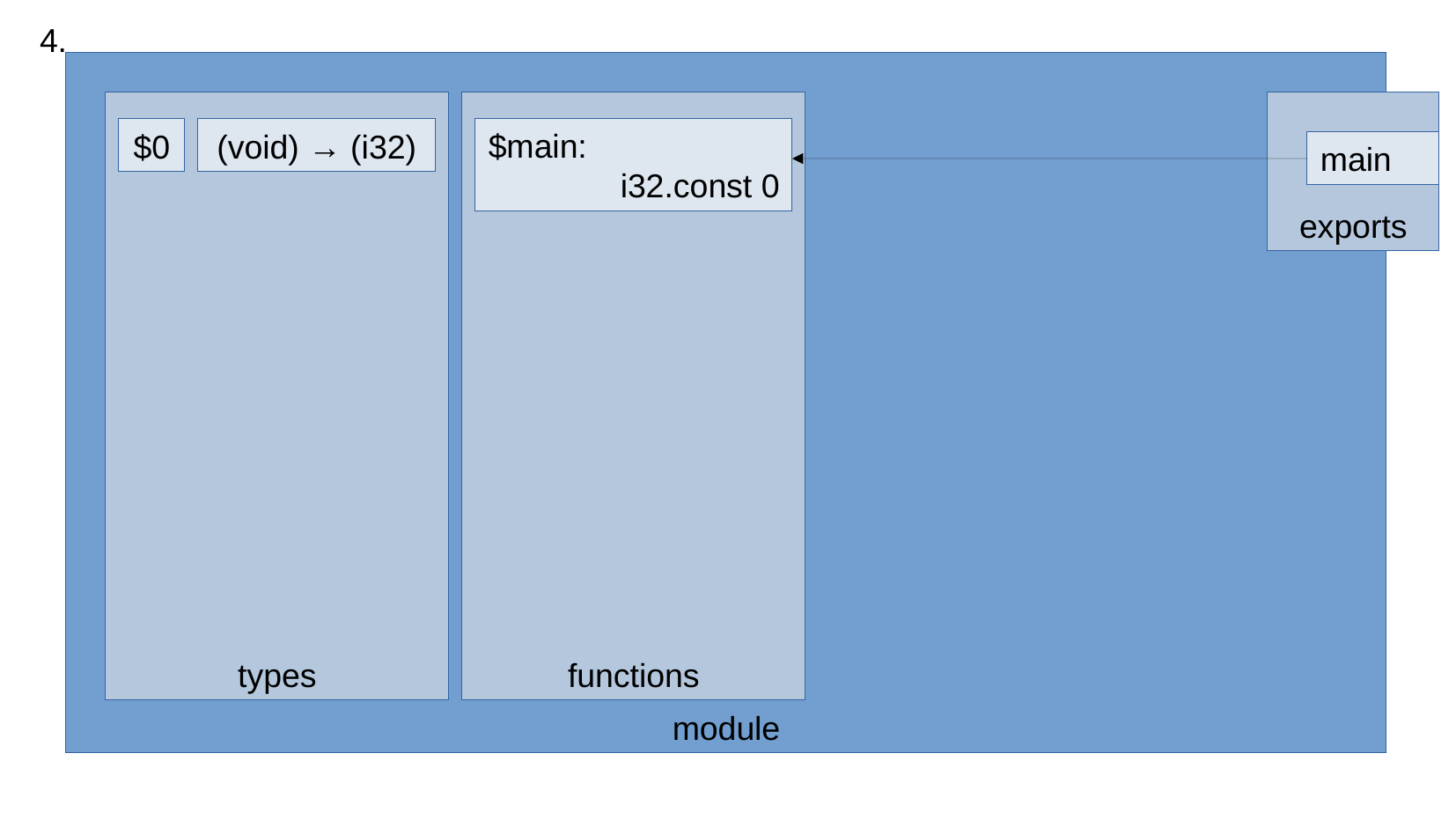

4.
module
types
functions
exports
$0
(void) → (i32)
$main:
	i32.const 0

main